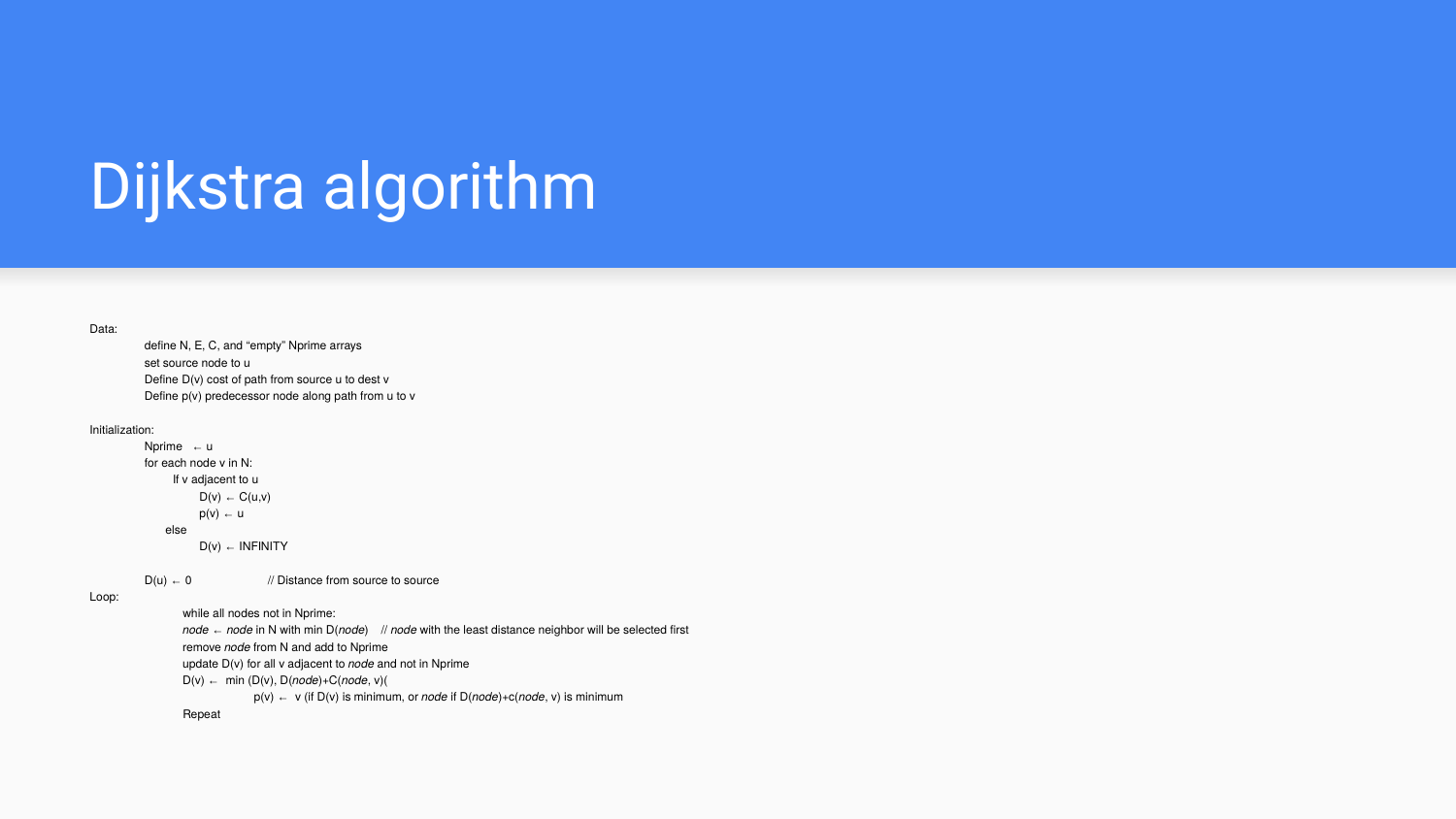

# Dijkstra algorithm
Data:
define N, E, C, and “empty” Nprime arrays
set source node to u
Define D(v) cost of path from source u to dest v
Define p(v) predecessor node along path from u to v

Initialization:
Nprime   ← u
for each node v in N:
         If v adjacent to u
D(v) ← C(u,v)
p(v) ← u
                        else
D(v) ← INFINITY
        
D(u) ← 0                        // Distance from source to source
Loop:
 	while all nodes not in Nprime:
node ← node in N with min D(node)    // node with the least distance neighbor will be selected first
remove node from N and add to Nprime          
update D(v) for all v adjacent to node and not in Nprime
		D(v) ←  min (D(v), D(node)+C(node, v)(
p(v) ←  v (if D(v) is minimum, or node if D(node)+c(node, v) is minimum
	Repeat